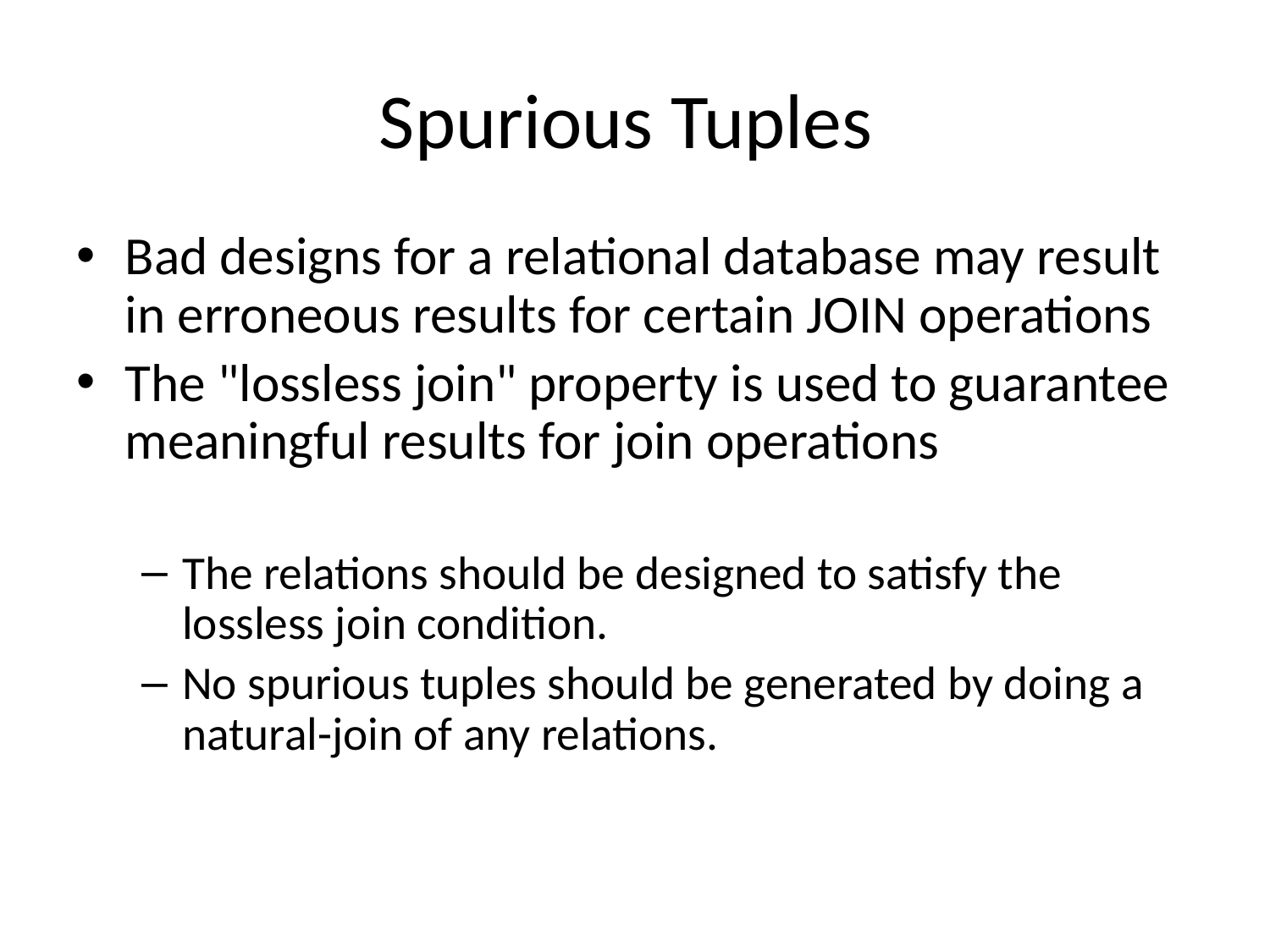

# Spurious Tuples
Bad designs for a relational database may result in erroneous results for certain JOIN operations
The "lossless join" property is used to guarantee meaningful results for join operations

The relations should be designed to satisfy the lossless join condition.
No spurious tuples should be generated by doing a natural-join of any relations.